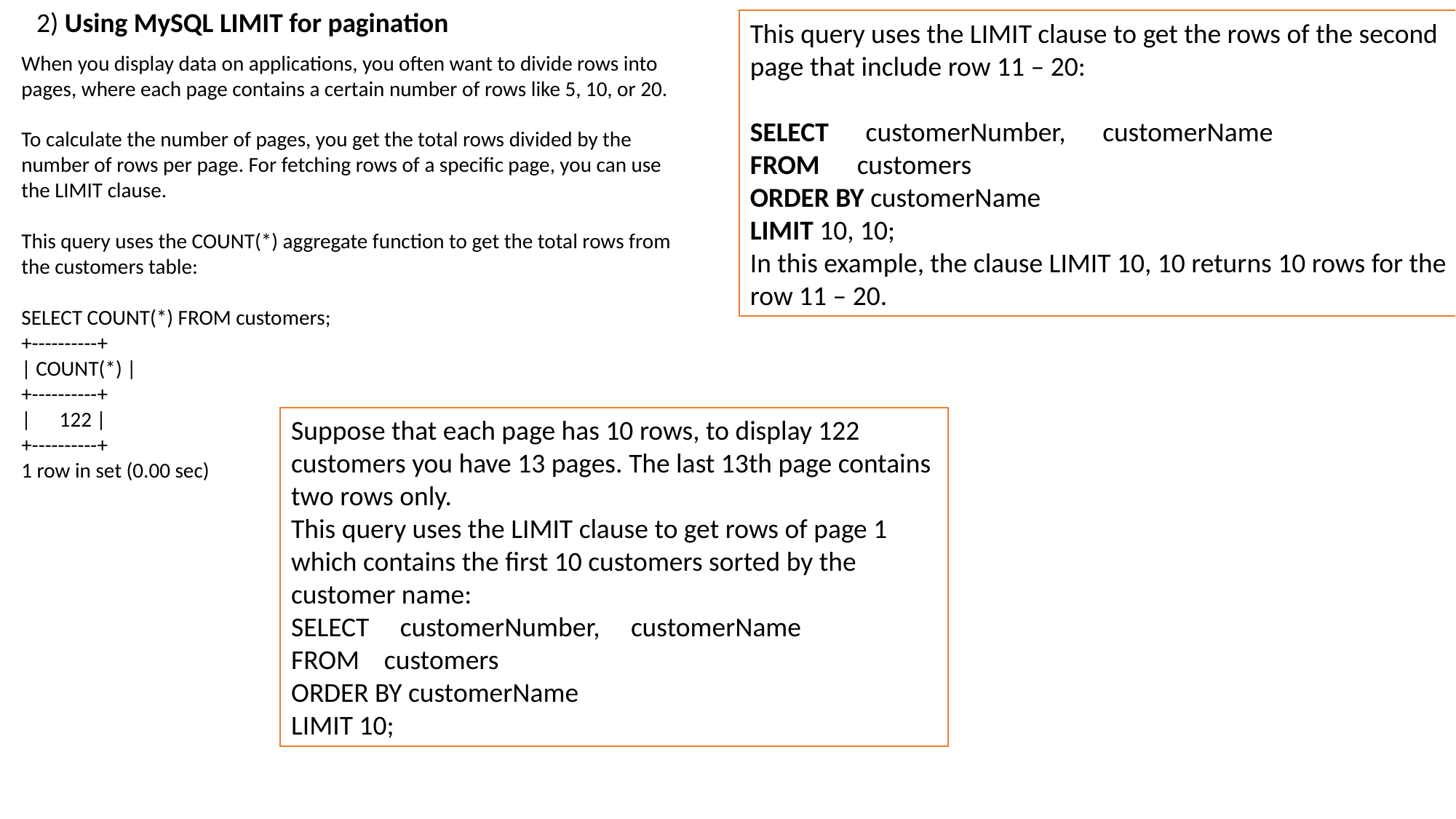

2) Using MySQL LIMIT for pagination
This query uses the LIMIT clause to get the rows of the second page that include row 11 – 20:

SELECT      customerNumber,      customerName
FROM      customers
ORDER BY customerName
LIMIT 10, 10;
In this example, the clause LIMIT 10, 10 returns 10 rows for the row 11 – 20.
When you display data on applications, you often want to divide rows into pages, where each page contains a certain number of rows like 5, 10, or 20.

To calculate the number of pages, you get the total rows divided by the number of rows per page. For fetching rows of a specific page, you can use the LIMIT clause.

This query uses the COUNT(*) aggregate function to get the total rows from the customers table:

SELECT COUNT(*) FROM customers;
+----------+
| COUNT(*) |
+----------+
|      122 |
+----------+
1 row in set (0.00 sec)

Suppose that each page has 10 rows, to display 122 customers you have 13 pages. The last 13th page contains two rows only.
This query uses the LIMIT clause to get rows of page 1 which contains the first 10 customers sorted by the customer name:
SELECT     customerNumber,     customerName
FROM    customers
ORDER BY customerName
LIMIT 10;